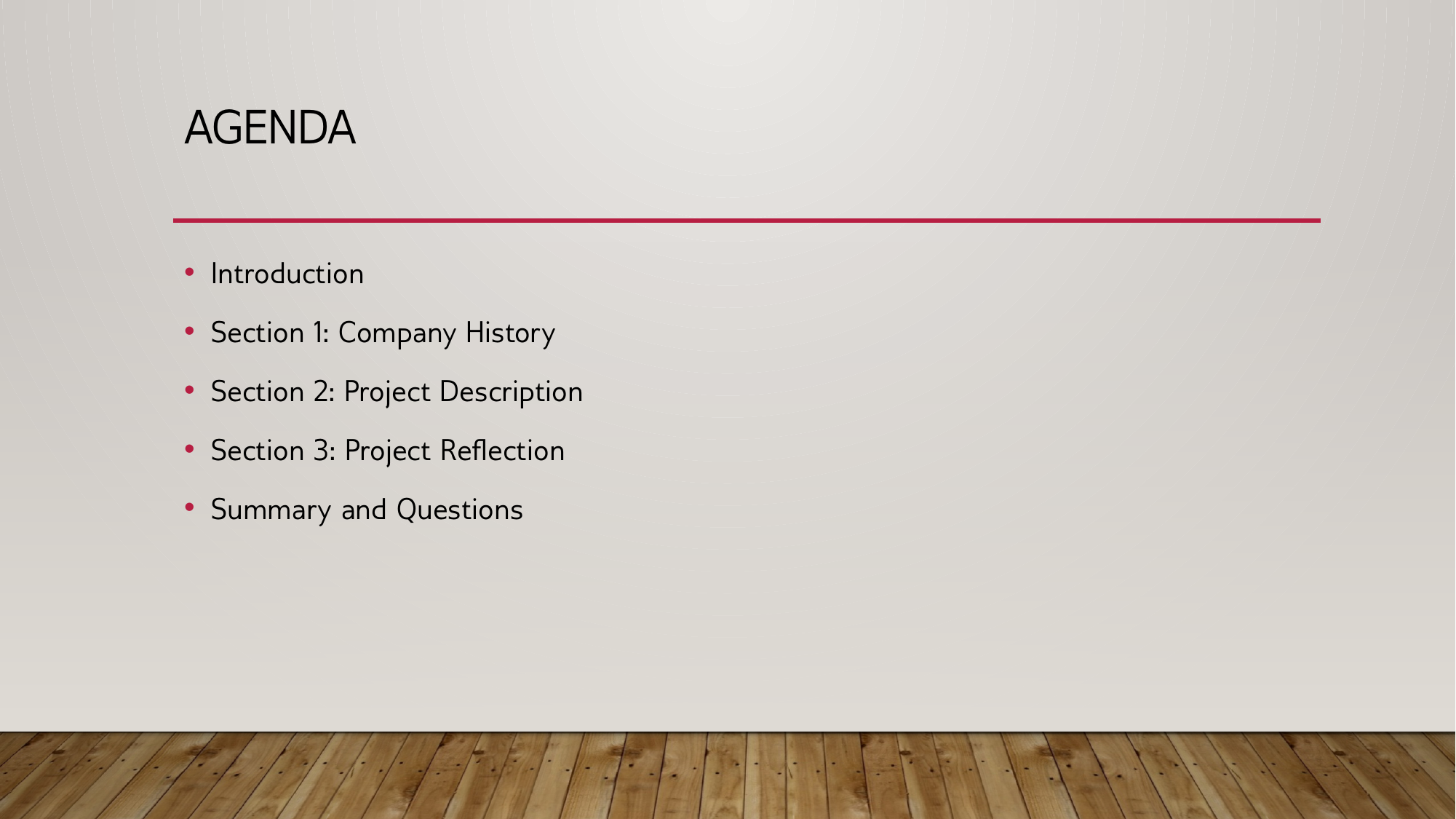

# Agenda
Introduction
Section 1: Company History
Section 2: Project Description
Section 3: Project Reflection
Summary and Questions